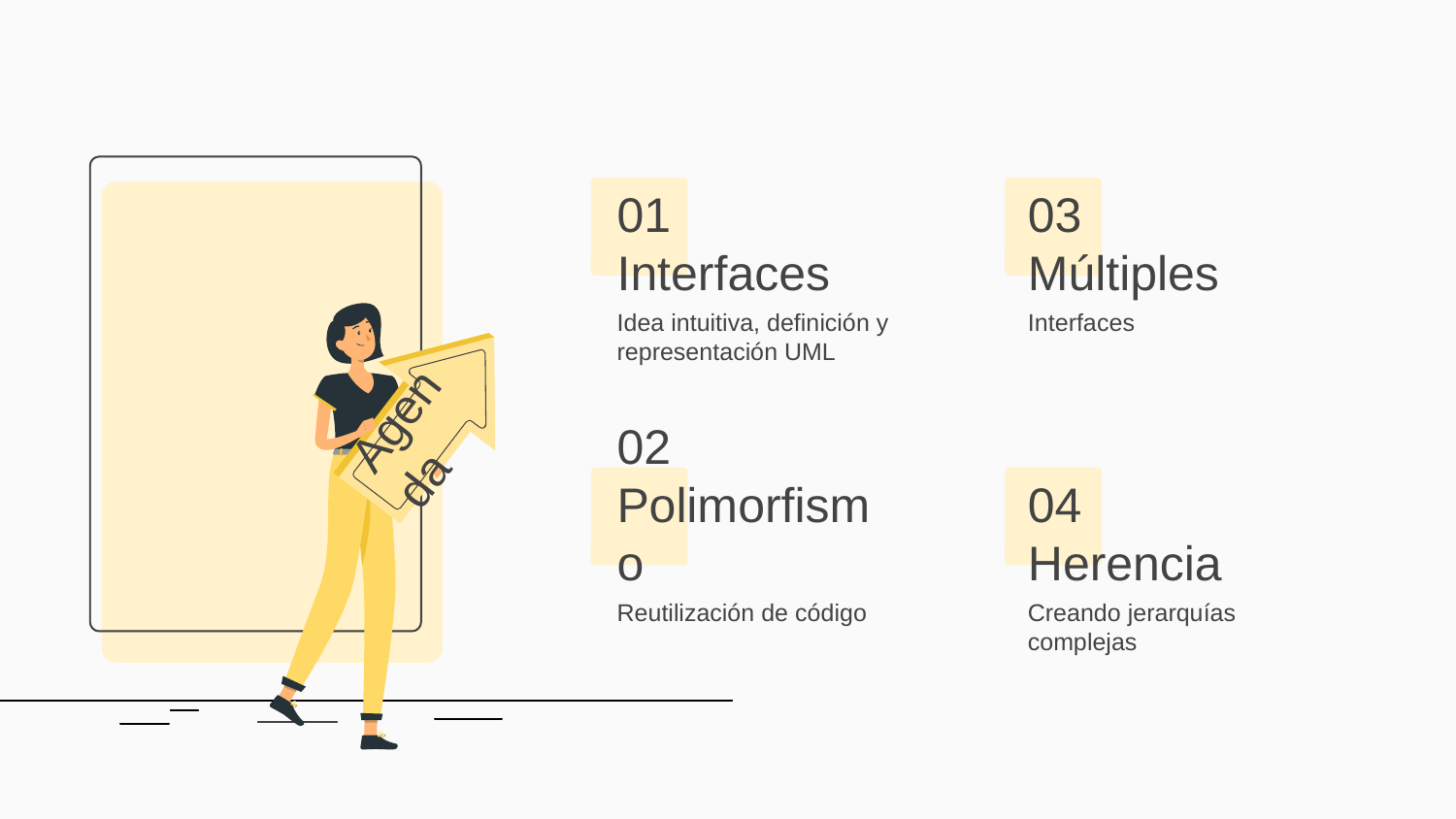

# 01 Interfaces
03
Múltiples
Idea intuitiva, definición y representación UML
Interfaces

Agenda

02
Polimorfismo
04
Herencia
Reutilización de código
Creando jerarquías complejas